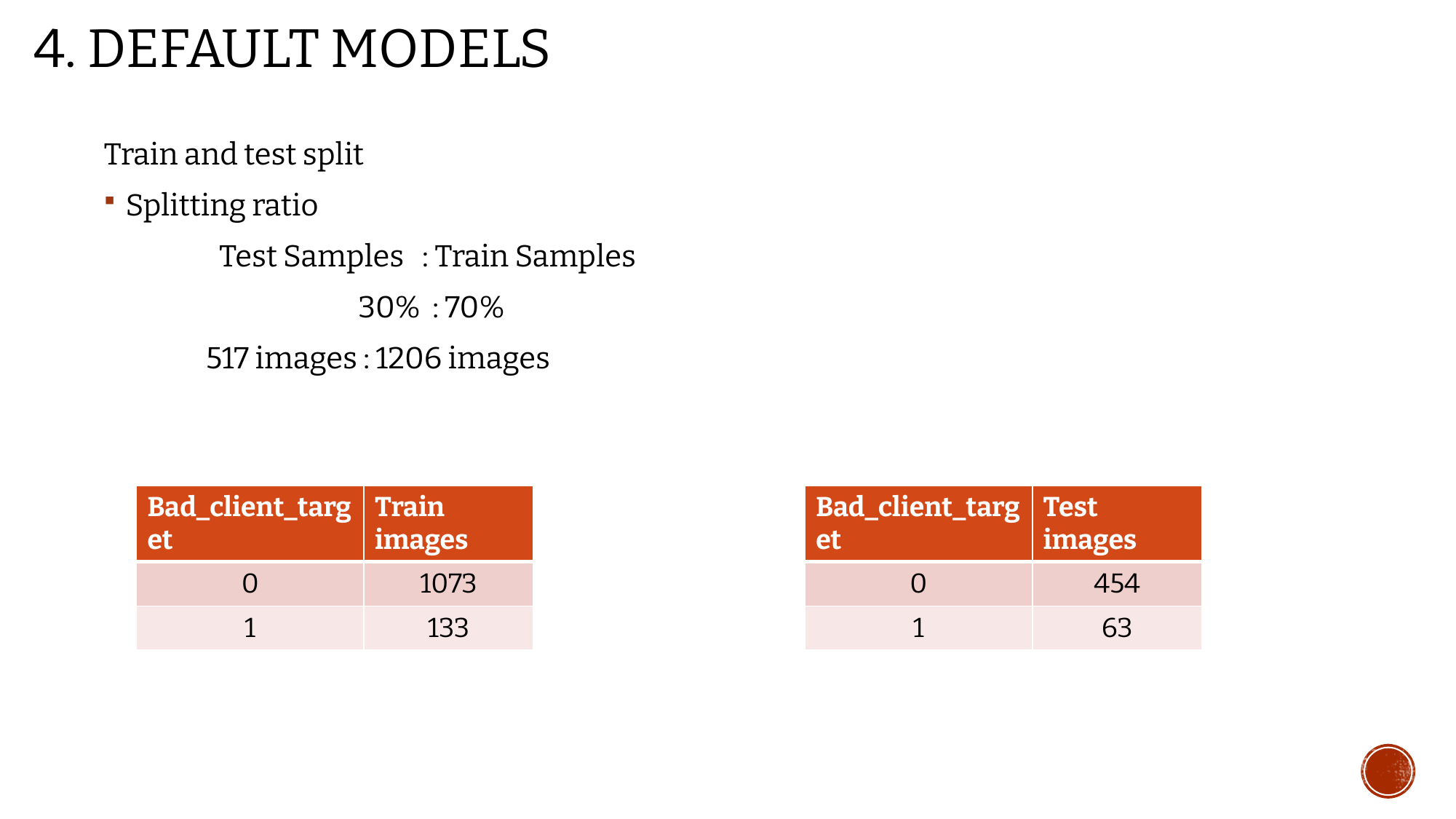

# 4. Default models
Train and test split
Splitting ratio
	 Test Samples   : Train Samples
		      30%  : 70%
                 517 images : 1206 images
| Bad\_client\_target | Train images |
| --- | --- |
| 0 | 1073 |
| 1 | 133 |
| Bad\_client\_target | Test images |
| --- | --- |
| 0 | 454 |
| 1 | 63 |